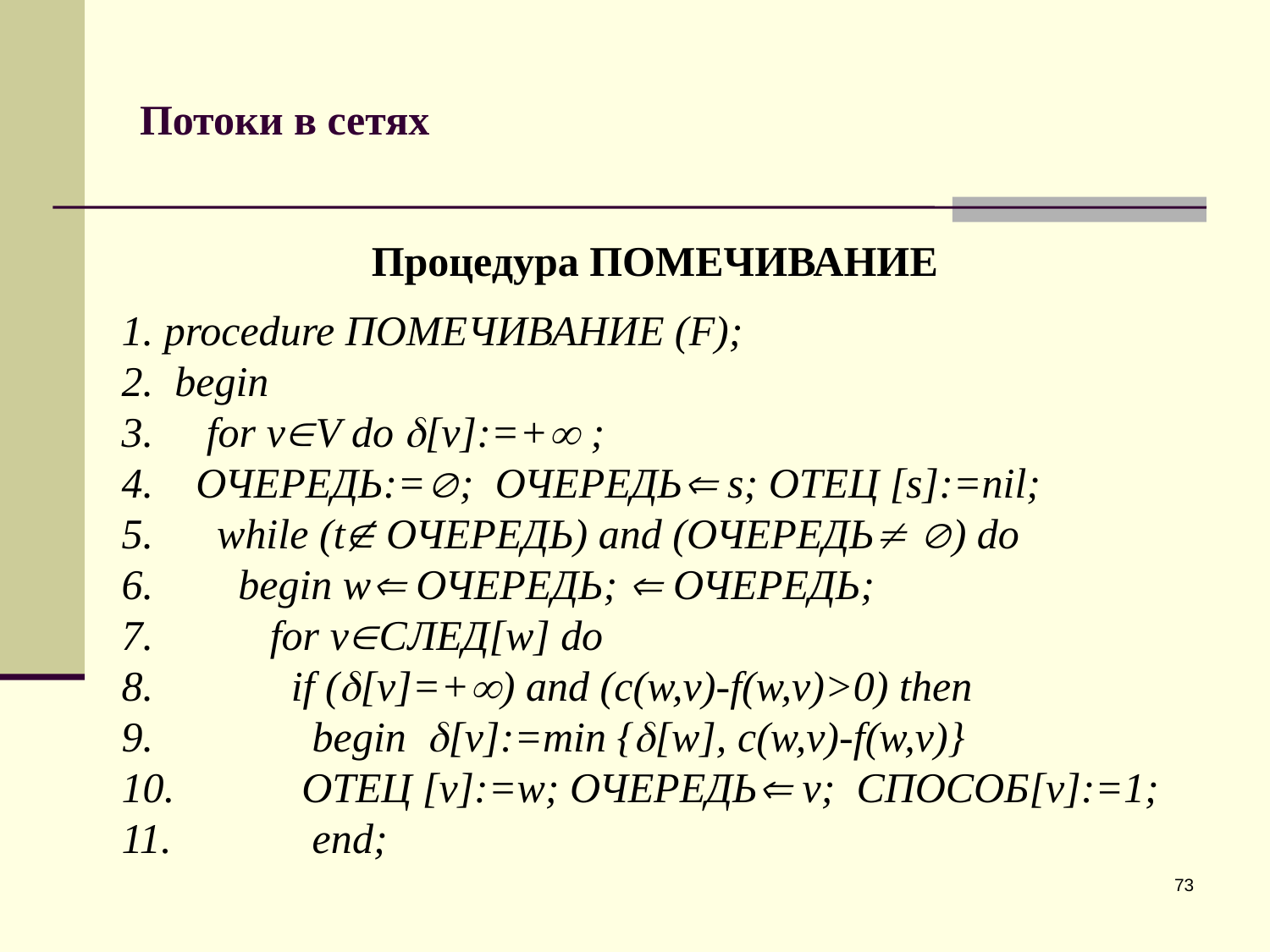

# Потоки в сетях
Процедура ПОМЕЧИВАНИЕ
1. procedure ПОМЕЧИВАНИЕ (F);
2.  begin
3.     for v∈V do δ[v]:=+∞ ;
 ОЧЕРЕДЬ:=∅;  ОЧЕРЕДЬ⇐ s; ОТЕЦ [s]:=nil;
   while (t∉ ОЧЕРЕДЬ) and (ОЧЕРЕДЬ≠ ∅) do
     begin w⇐ ОЧЕРЕДЬ; ⇐ ОЧЕРЕДЬ;
        for v∈СЛЕД[w] do
          if (δ[v]=+∞) and (с(w,v)-f(w,v)>0) then
            begin  δ[v]:=min {δ[w], с(w,v)-f(w,v)}
           ОТЕЦ [v]:=w; ОЧЕРЕДЬ⇐ v;  СПОСОБ[v]:=1;
            end;
73